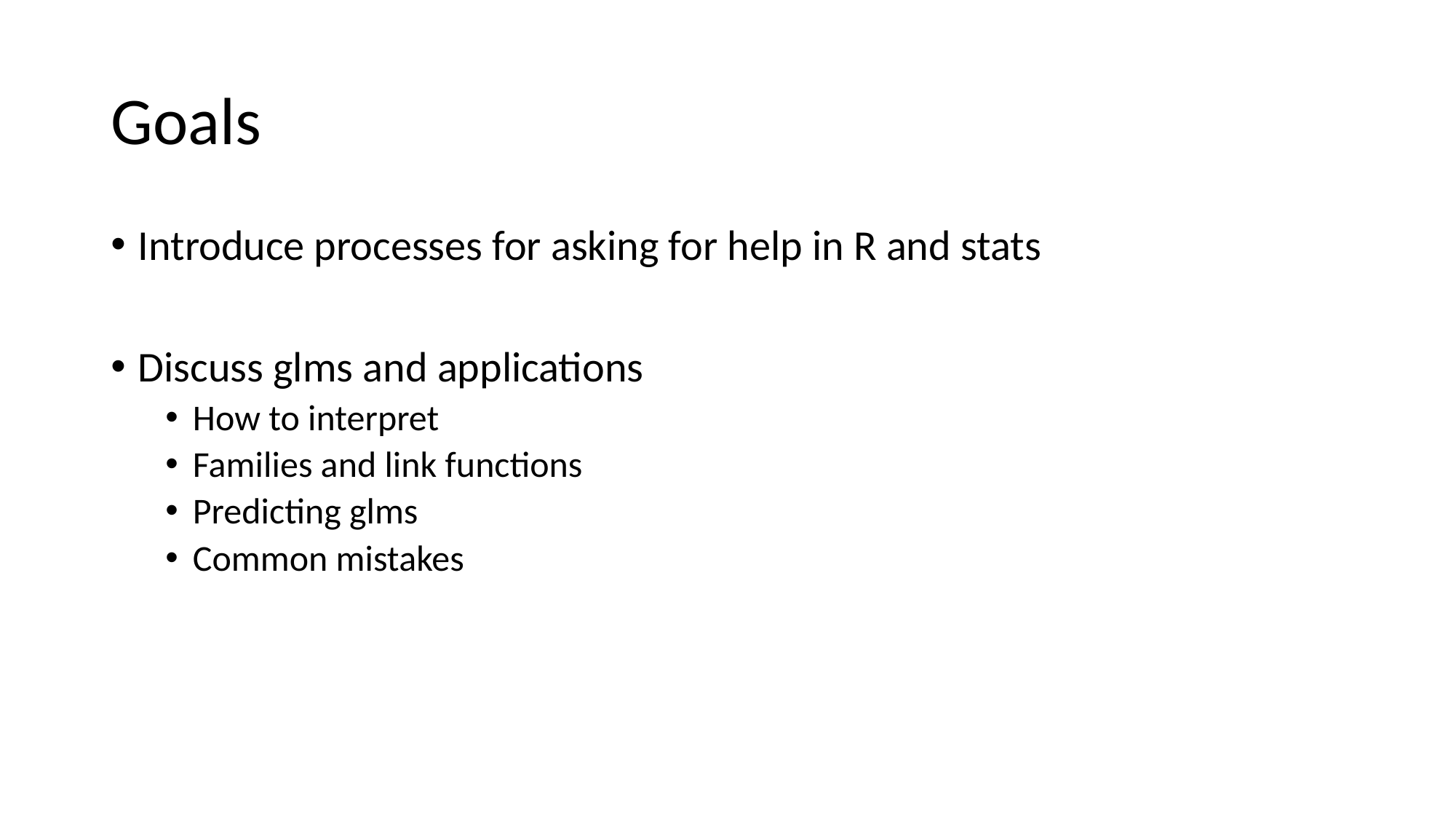

# Goals
Introduce processes for asking for help in R and stats

Discuss glms and applications
How to interpret
Families and link functions
Predicting glms
Common mistakes